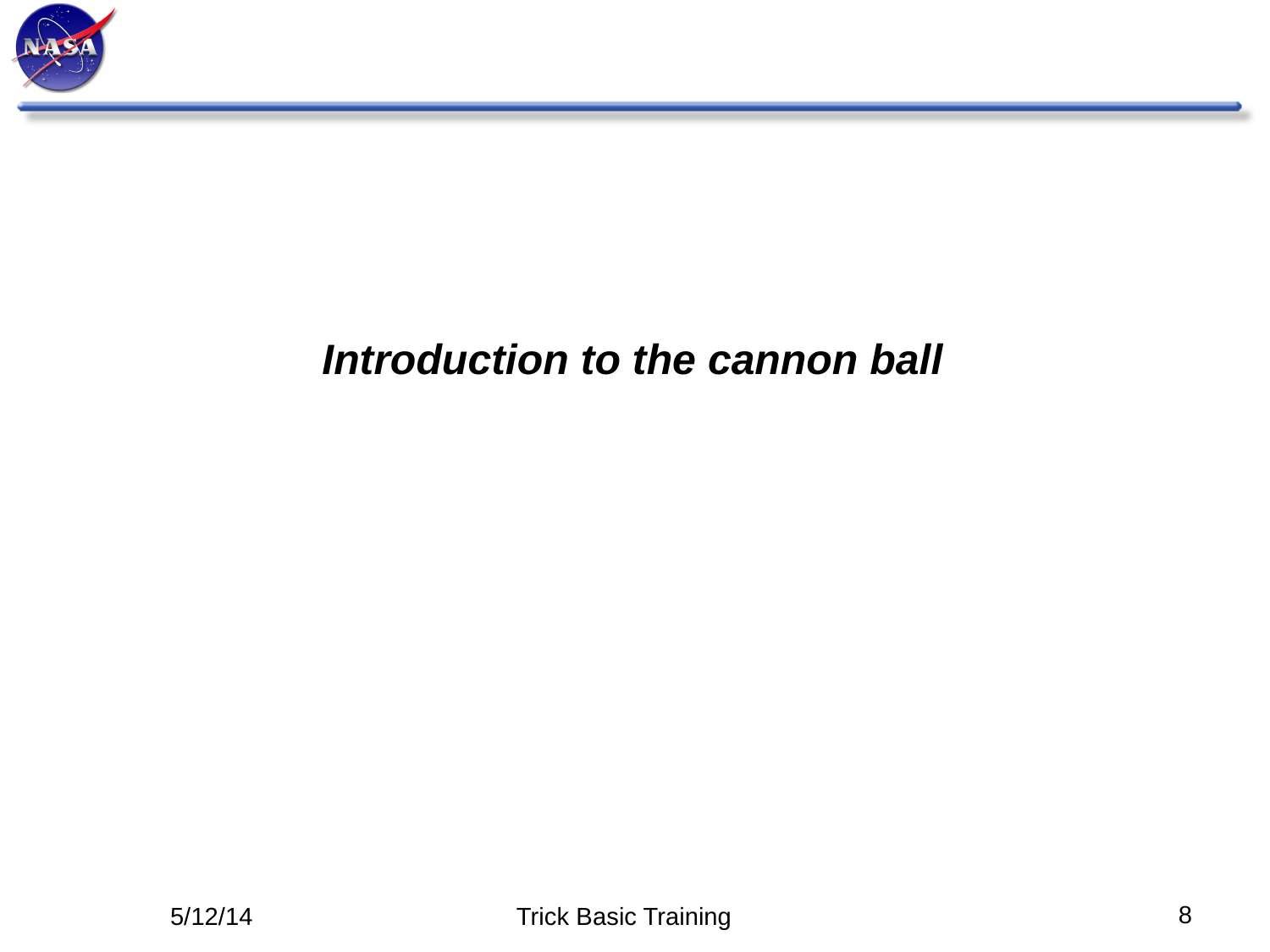

# Introduction to the cannon ball
8
5/12/14
Trick Basic Training